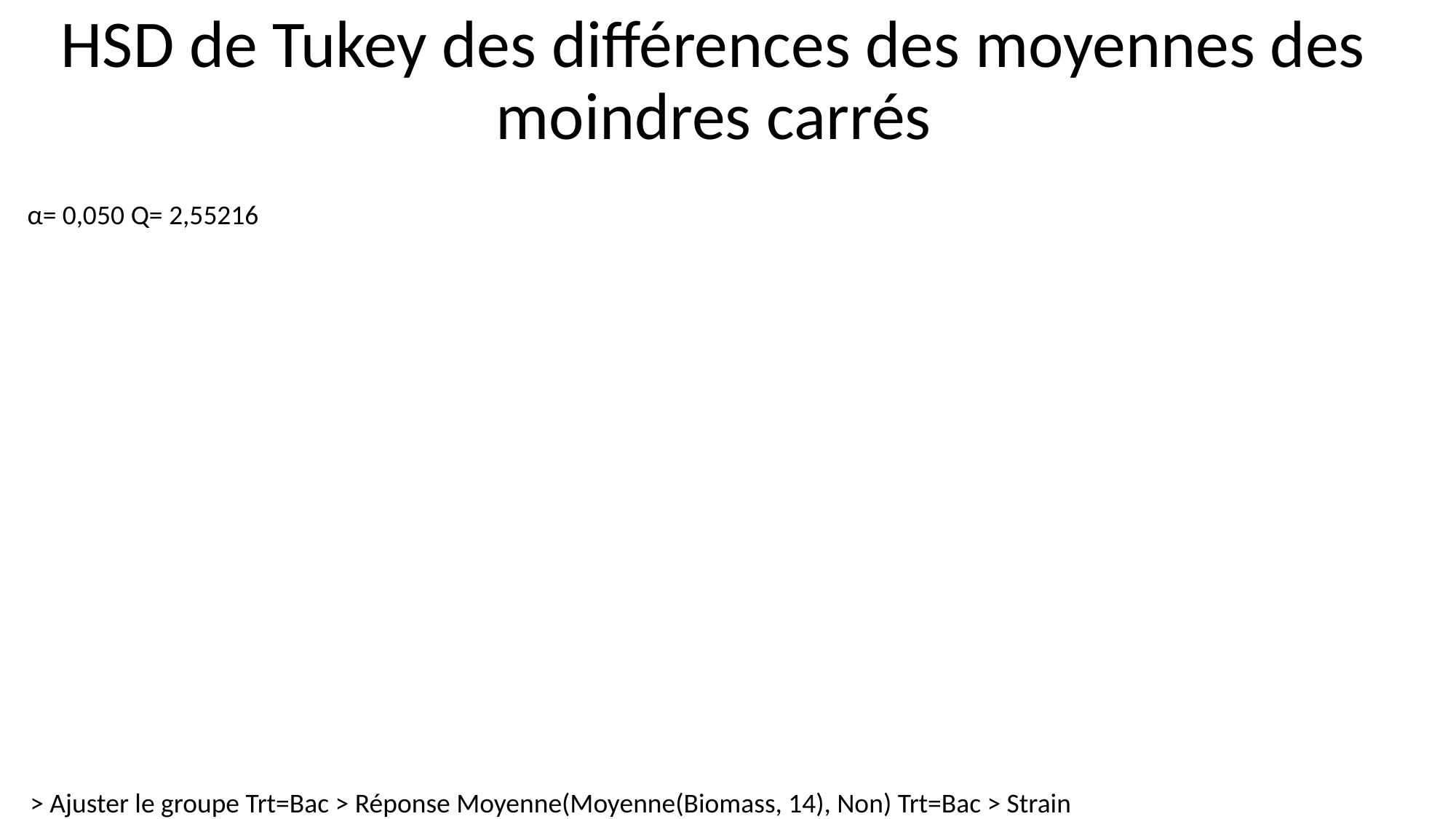

# HSD de Tukey des différences des moyennes des moindres carrés
α=
0,050
Q=
2,55216
> Ajuster le groupe Trt=Bac > Réponse Moyenne(Moyenne(Biomass, 14), Non) Trt=Bac > Strain